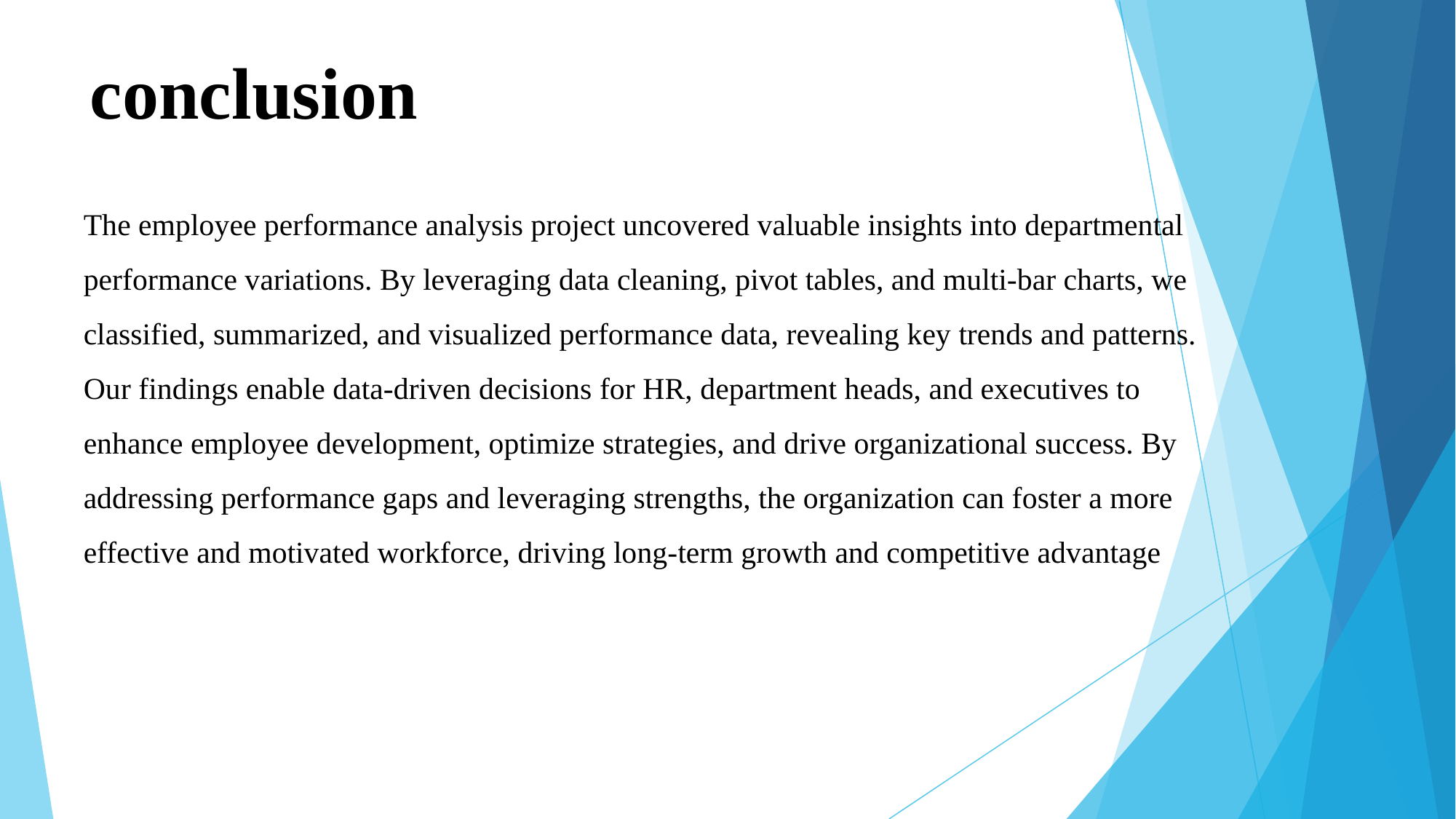

# conclusion
The employee performance analysis project uncovered valuable insights into departmental performance variations. By leveraging data cleaning, pivot tables, and multi-bar charts, we classified, summarized, and visualized performance data, revealing key trends and patterns. Our findings enable data-driven decisions for HR, department heads, and executives to enhance employee development, optimize strategies, and drive organizational success. By addressing performance gaps and leveraging strengths, the organization can foster a more effective and motivated workforce, driving long-term growth and competitive advantage